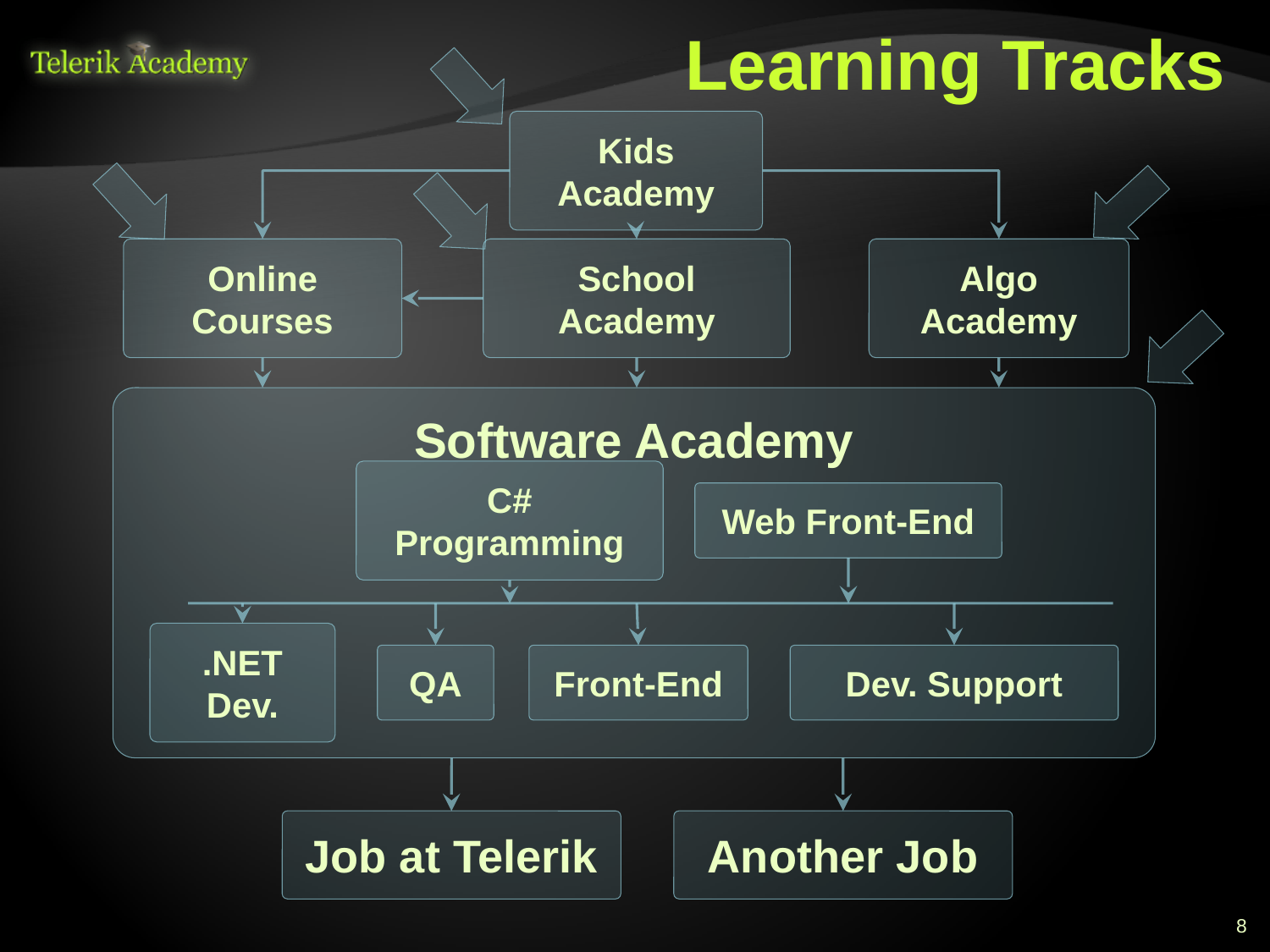

# Learning Tracks

Kids Academy

School Academy
Online Courses
Algo Academy

Software Academy
Web Front-End
C# Programming
Dev. Support
.NET Dev.
QA
Front-End
Job at Telerik
Another Job
8